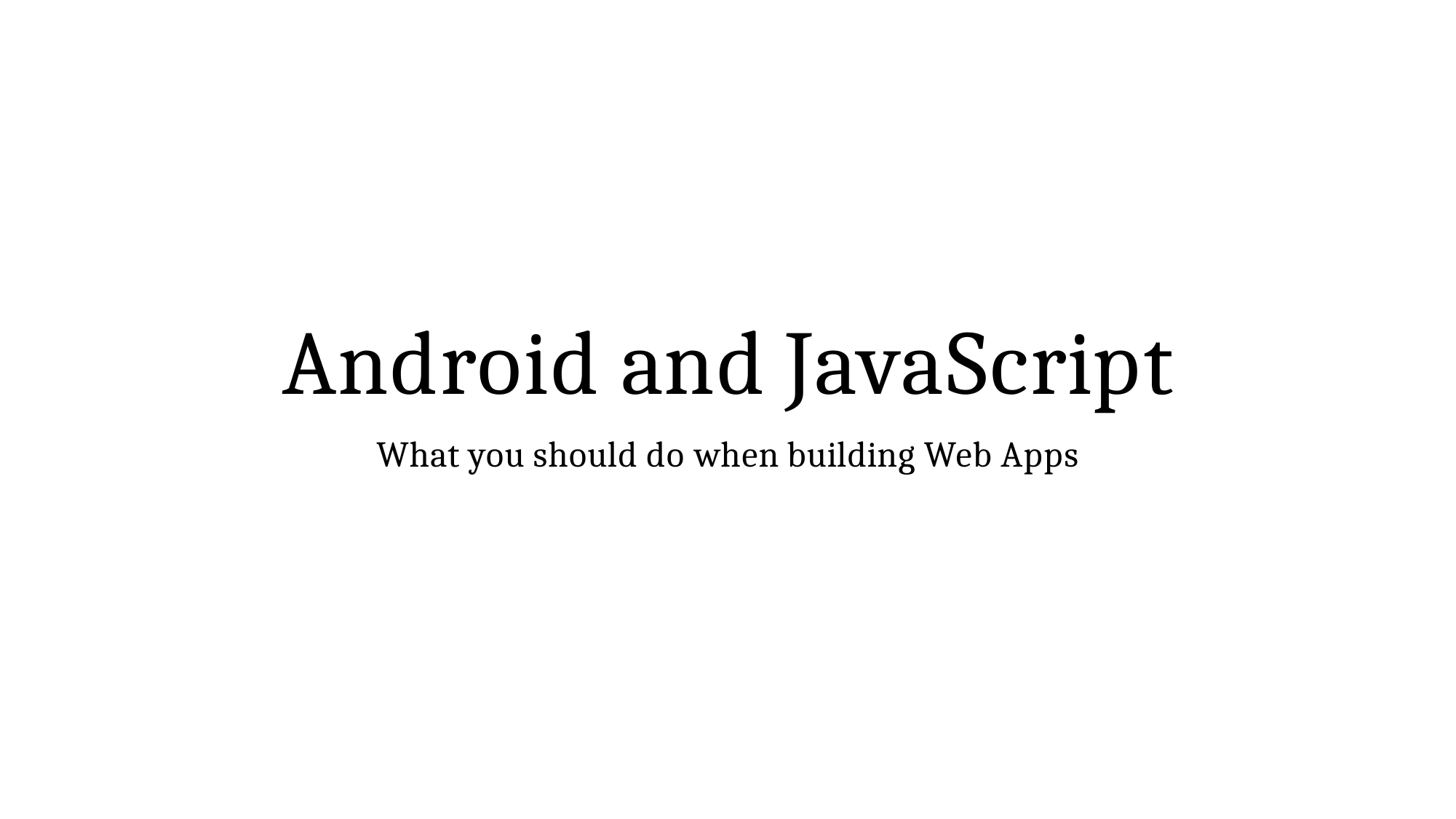

# Android and JavaScript
What you should do when building Web Apps